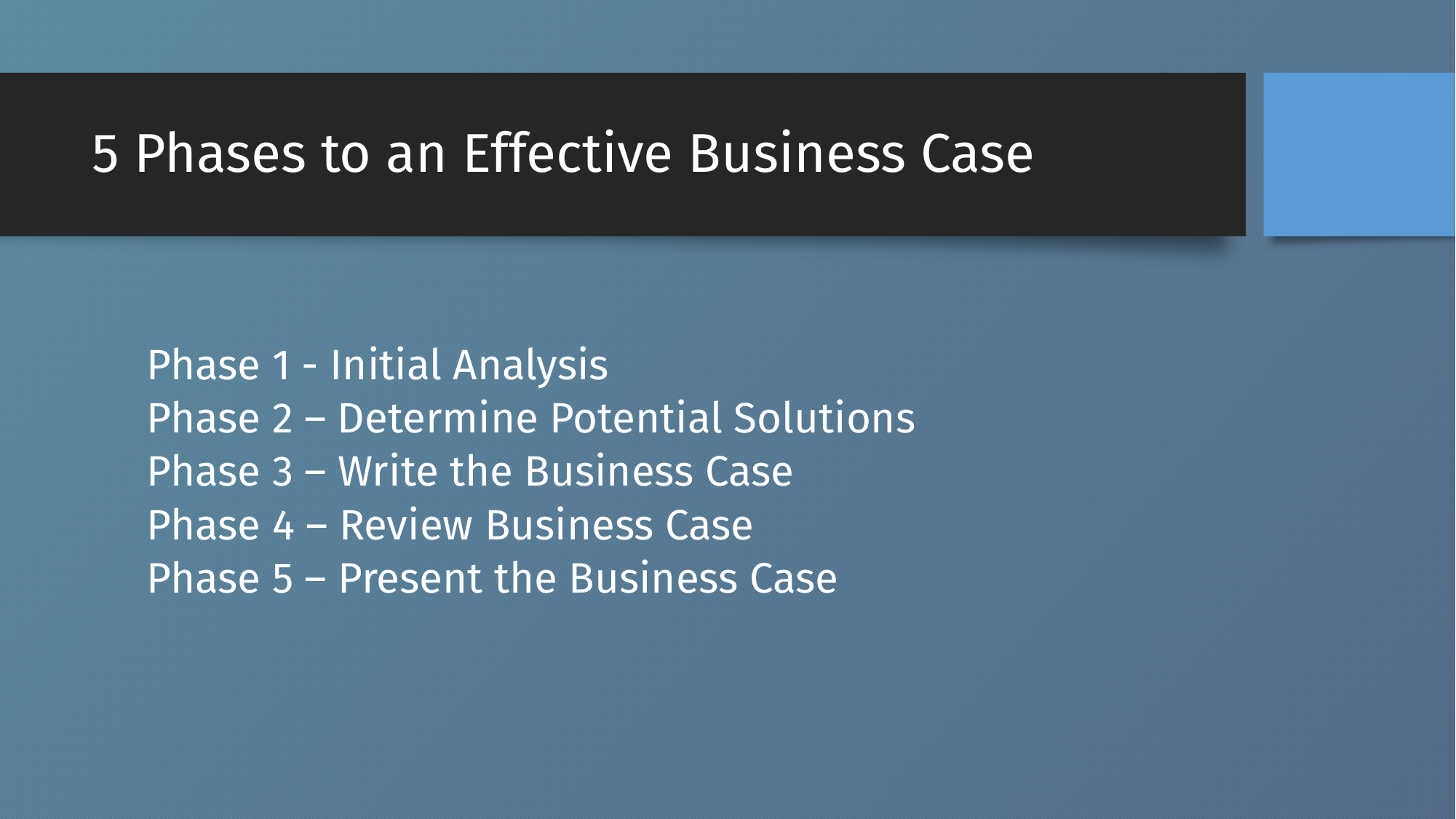

# 5 Phases to an Effective Business Case

Phase 1 - Initial Analysis
Phase 2 – Determine Potential Solutions
Phase 3 – Write the Business Case
Phase 4 – Review Business Case
Phase 5 – Present the Business Case